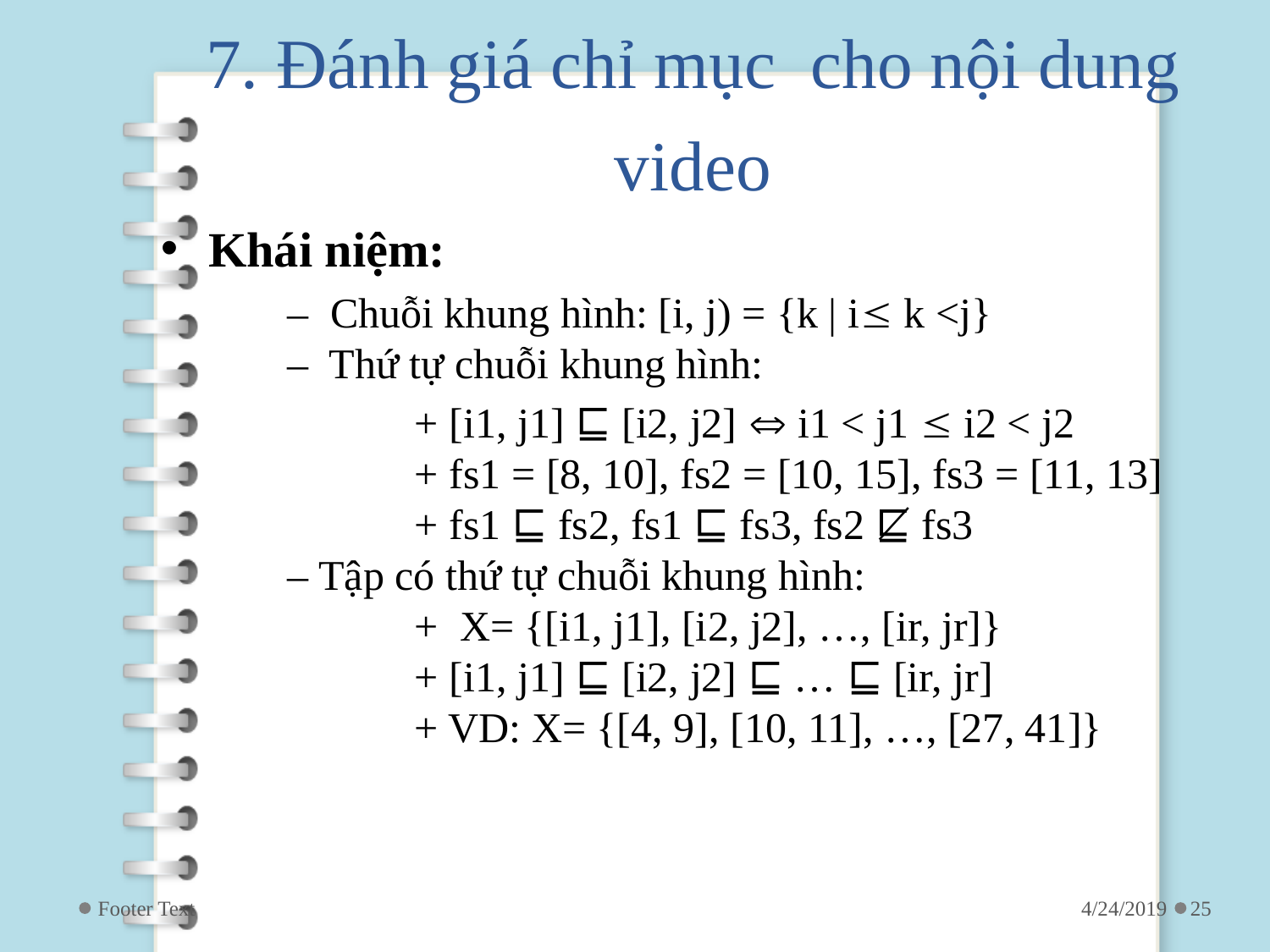

# 7. Đánh giá chỉ mục  cho nội dung video
Khái niệm:
	–  Chuỗi khung hình: [i, j) = {k | i≤ k <j}
	–  Thứ tự chuỗi khung hình:
		+ [i1, j1] ⊑ [i2, j2] ⇔ i1 < j1 ≤ i2 < j2
		+ fs1 = [8, 10], fs2 = [10, 15], fs3 = [11, 13]
 		+ fs1 ⊑ fs2, fs1 ⊑ fs3, fs2 ⋢ fs3
	– Tập có thứ tự chuỗi khung hình:
		+  X= {[i1, j1], [i2, j2], …, [ir, jr]}
		+ [i1, j1] ⊑ [i2, j2] ⊑ … ⊑ [ir, jr]
		+ VD: X= {[4, 9], [10, 11], …, [27, 41]}

Footer Text
4/24/2019
25